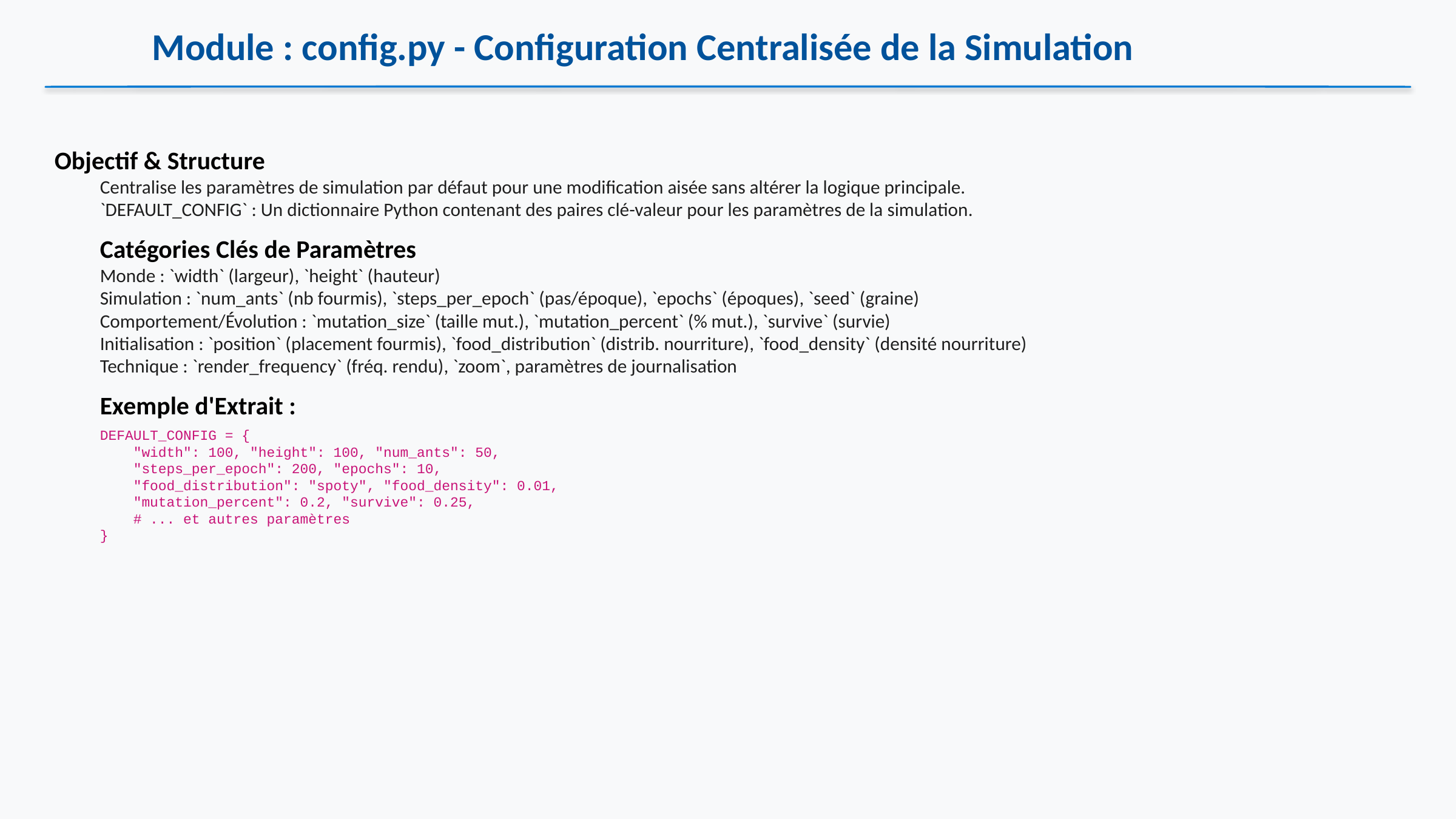

Module : config.py - Configuration Centralisée de la Simulation

Objectif & Structure
Centralise les paramètres de simulation par défaut pour une modification aisée sans altérer la logique principale.
`DEFAULT_CONFIG` : Un dictionnaire Python contenant des paires clé-valeur pour les paramètres de la simulation.
Catégories Clés de Paramètres
Monde : `width` (largeur), `height` (hauteur)
Simulation : `num_ants` (nb fourmis), `steps_per_epoch` (pas/époque), `epochs` (époques), `seed` (graine)
Comportement/Évolution : `mutation_size` (taille mut.), `mutation_percent` (% mut.), `survive` (survie)
Initialisation : `position` (placement fourmis), `food_distribution` (distrib. nourriture), `food_density` (densité nourriture)
Technique : `render_frequency` (fréq. rendu), `zoom`, paramètres de journalisation
Exemple d'Extrait :
DEFAULT_CONFIG = {
    "width": 100, "height": 100, "num_ants": 50,
    "steps_per_epoch": 200, "epochs": 10,
    "food_distribution": "spoty", "food_density": 0.01,
    "mutation_percent": 0.2, "survive": 0.25,
    # ... et autres paramètres
}